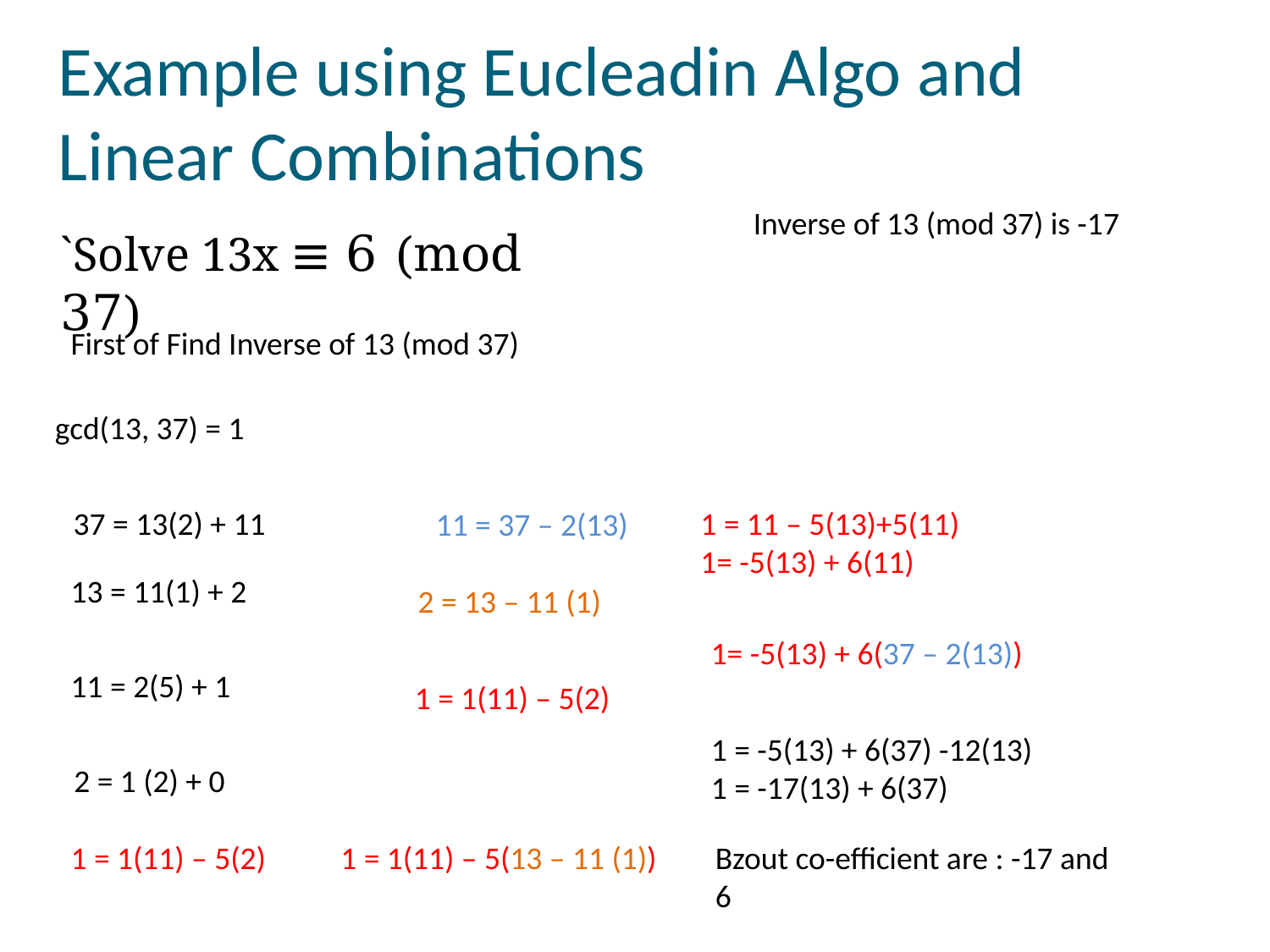

# Example using Eucleadin Algo and Linear Combinations
Inverse of 13 (mod 37) is -17
`Solve 13x ≡ 6 (mod 37)
First of Find Inverse of 13 (mod 37)
gcd(13, 37) = 1
37 = 13(2) + 11
1 = 11 – 5(13)+5(11)
1= -5(13) + 6(11)
11 = 37 – 2(13)
13 = 11(1) + 2
2 = 13 – 11 (1)
1= -5(13) + 6(37 – 2(13))
11 = 2(5) + 1
1 = 1(11) – 5(2)
1 = -5(13) + 6(37) -12(13)
1 = -17(13) + 6(37)
2 = 1 (2) + 0
1 = 1(11) – 5(2)
1 = 1(11) – 5(13 – 11 (1))
Bzout co-efficient are : -17 and 6